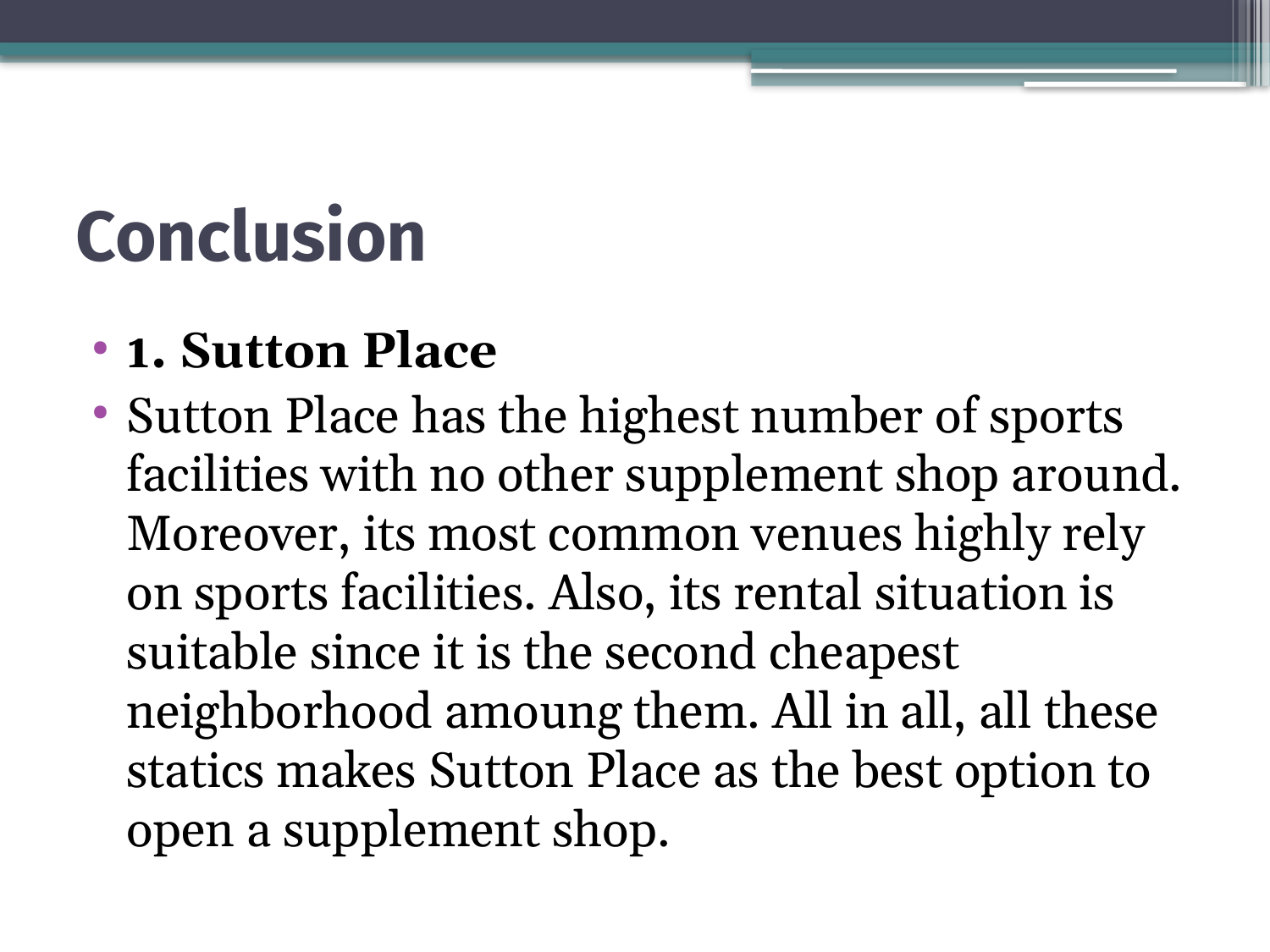

# Conclusion
1. Sutton Place
Sutton Place has the highest number of sports facilities with no other supplement shop around. Moreover, its most common venues highly rely on sports facilities. Also, its rental situation is suitable since it is the second cheapest neighborhood amoung them. All in all, all these statics makes Sutton Place as the best option to open a supplement shop.